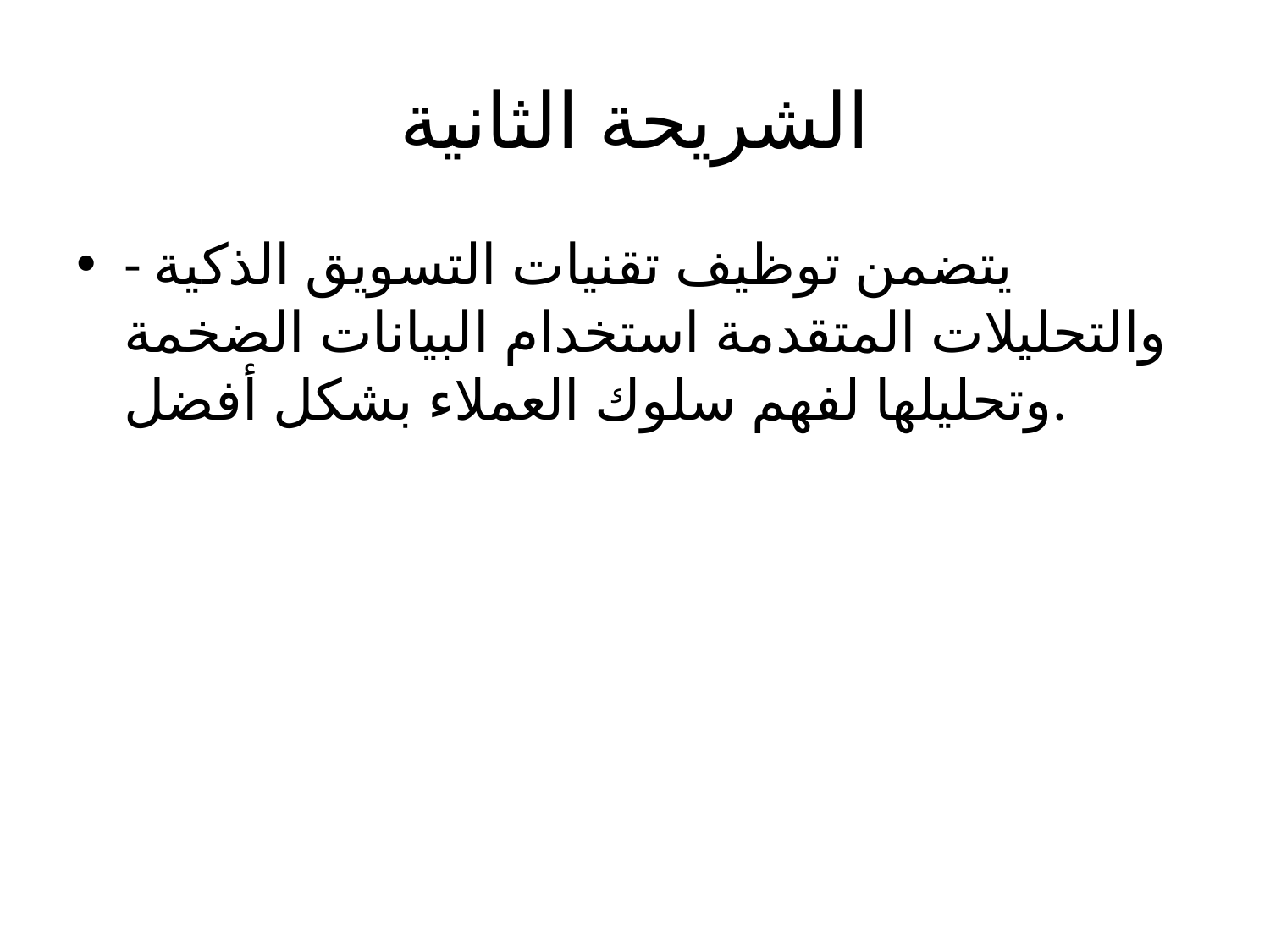

# الشريحة الثانية
- يتضمن توظيف تقنيات التسويق الذكية والتحليلات المتقدمة استخدام البيانات الضخمة وتحليلها لفهم سلوك العملاء بشكل أفضل.